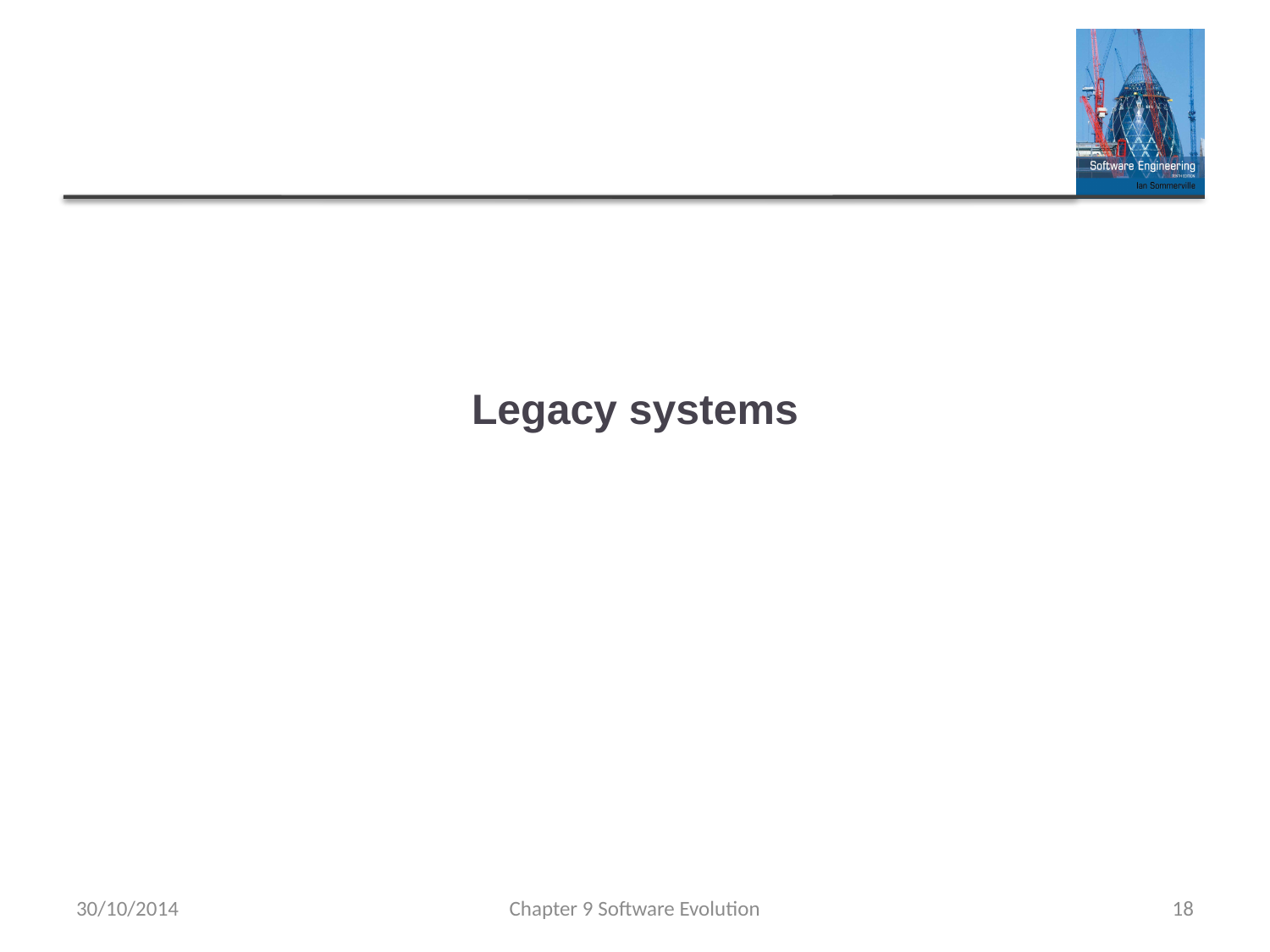

# Legacy systems
30/10/2014
Chapter 9 Software Evolution
18